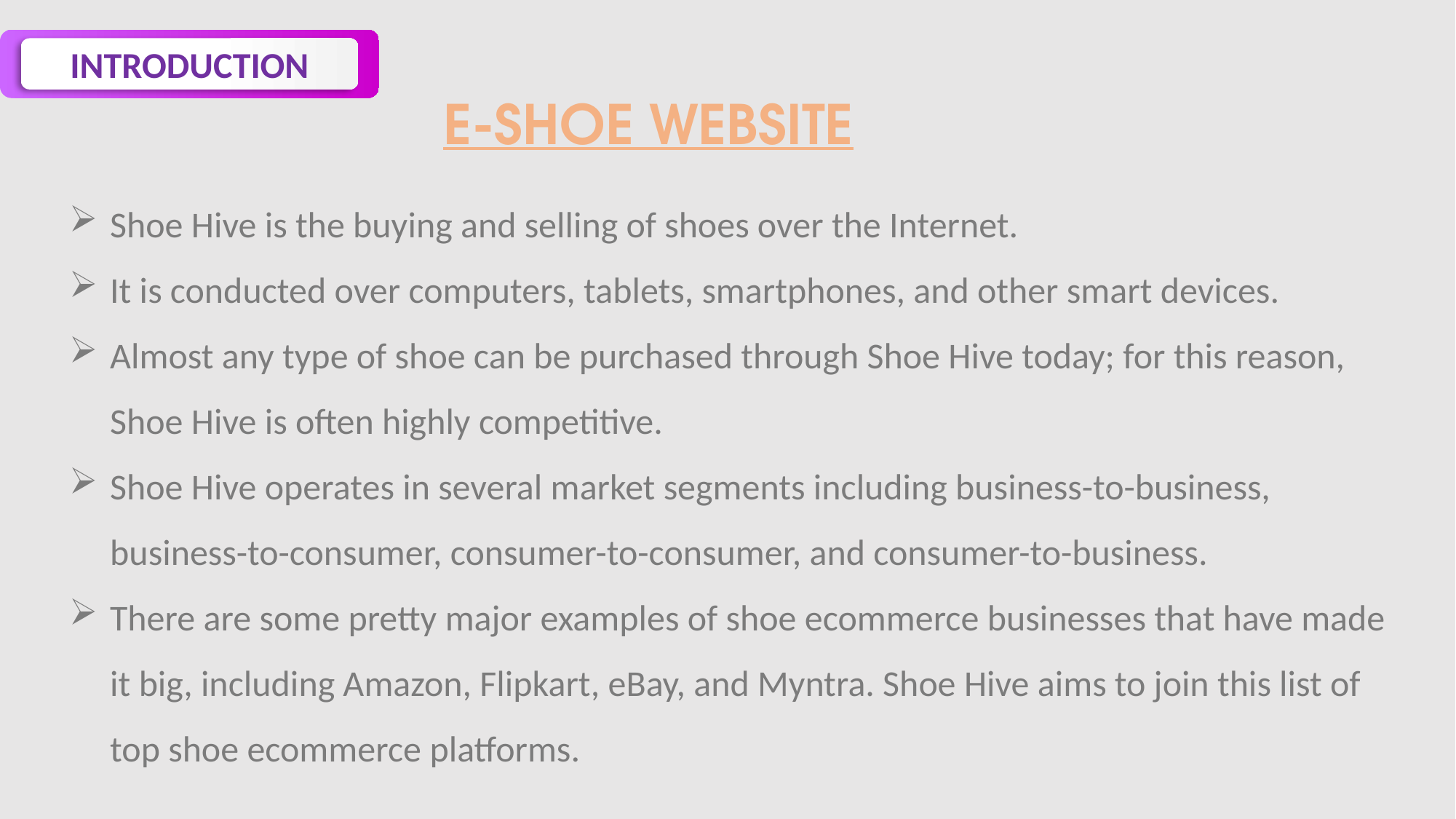

INTRODUCTION
       E-SHOE WEBSITE
Shoe Hive is the buying and selling of shoes over the Internet.
It is conducted over computers, tablets, smartphones, and other smart devices.
Almost any type of shoe can be purchased through Shoe Hive today; for this reason, Shoe Hive is often highly competitive.
Shoe Hive operates in several market segments including business-to-business, business-to-consumer, consumer-to-consumer, and consumer-to-business.
There are some pretty major examples of shoe ecommerce businesses that have made it big, including Amazon, Flipkart, eBay, and Myntra. Shoe Hive aims to join this list of top shoe ecommerce platforms.